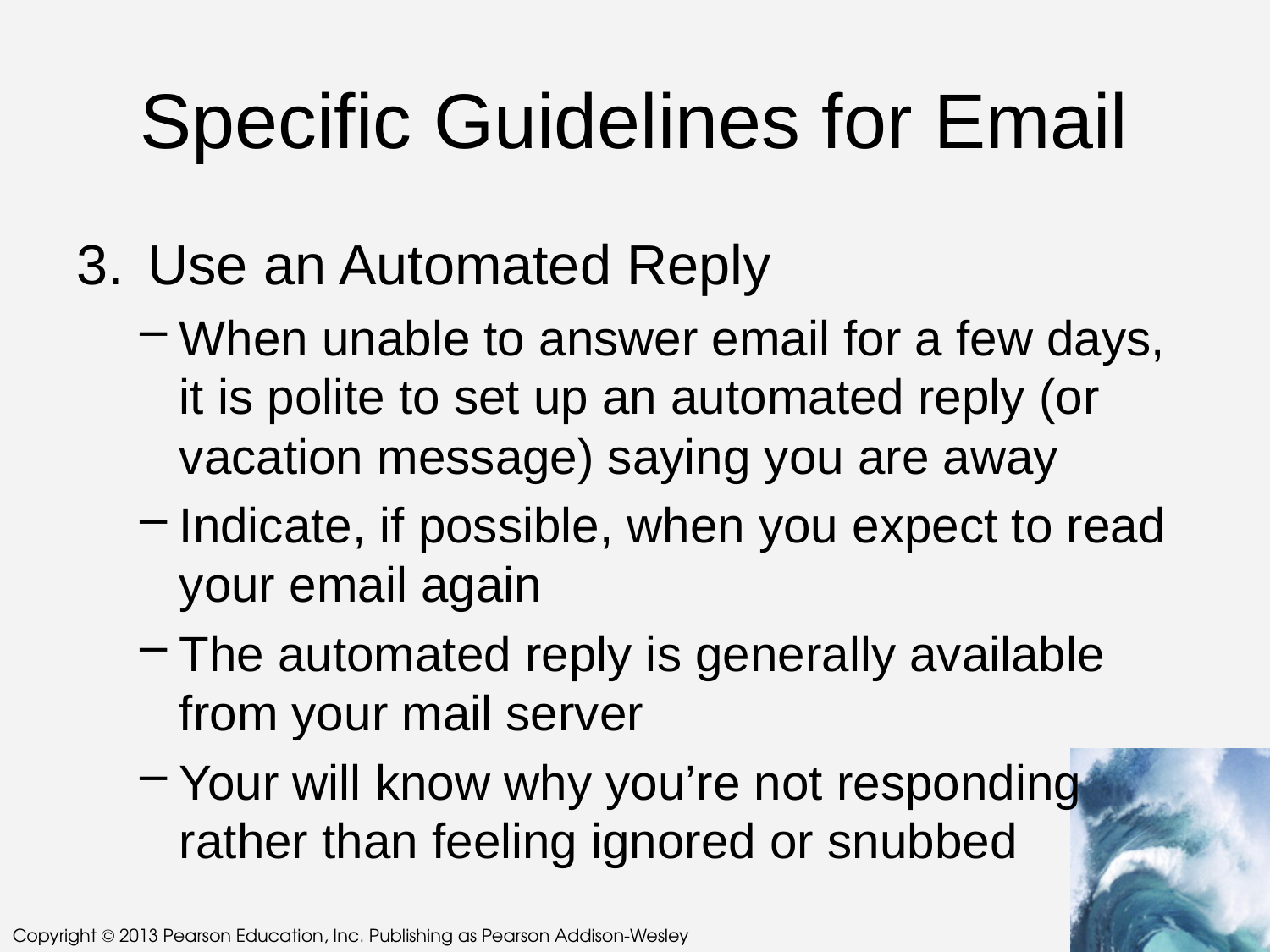

# Specific Guidelines for Email
Use an Automated Reply
When unable to answer email for a few days, it is polite to set up an automated reply (or vacation message) saying you are away
Indicate, if possible, when you expect to read your email again
The automated reply is generally available from your mail server
Your will know why you’re not responding rather than feeling ignored or snubbed